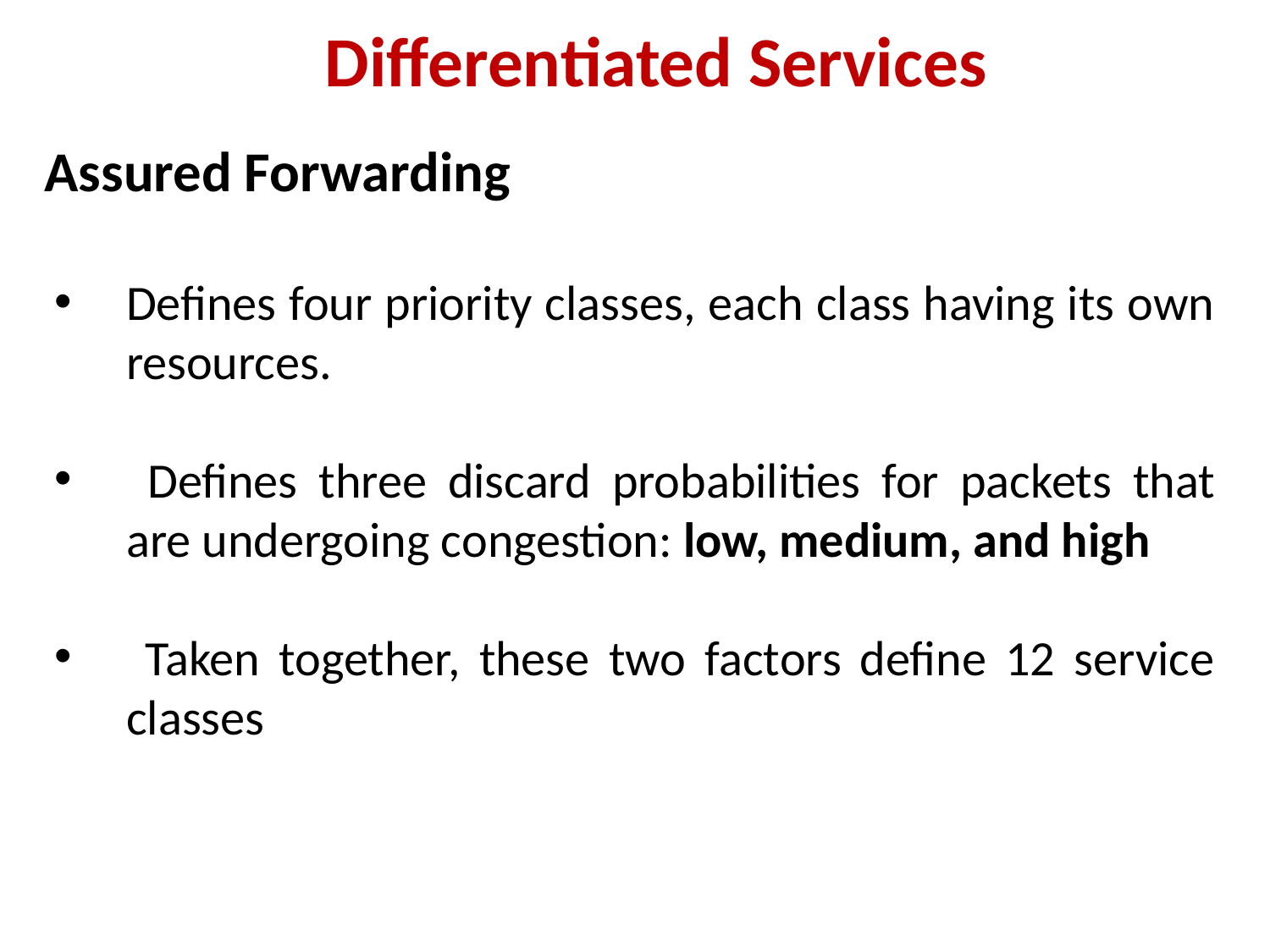

# Differentiated Services

Assured Forwarding
Defines four priority classes, each class having its own resources.

 Defines three discard probabilities for packets that are undergoing congestion: low, medium, and high

 Taken together, these two factors define 12 service classes